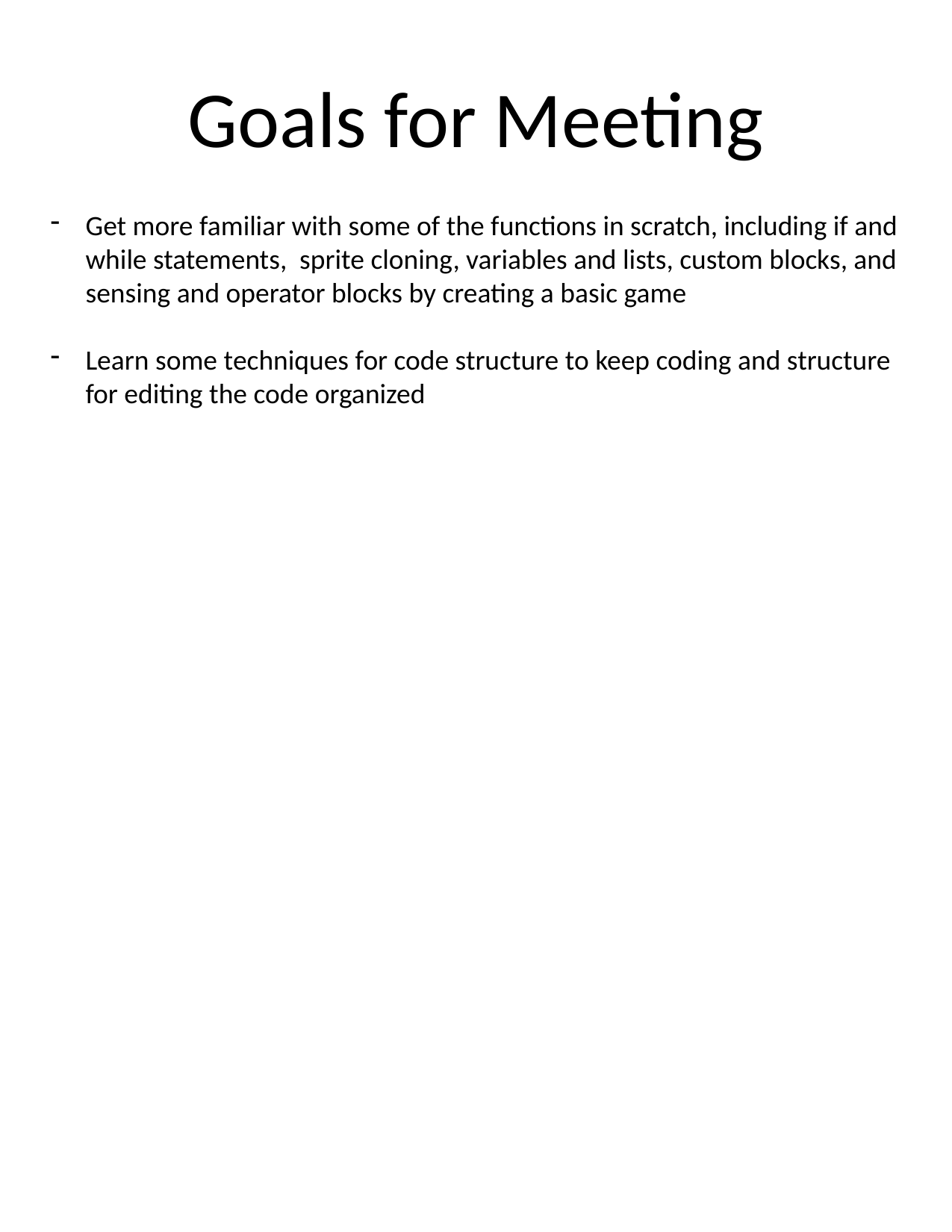

# Goals for Meeting
Get more familiar with some of the functions in scratch, including if and while statements,  sprite cloning, variables and lists, custom blocks, and sensing and operator blocks by creating a basic game

Learn some techniques for code structure to keep coding and structure for editing the code organized